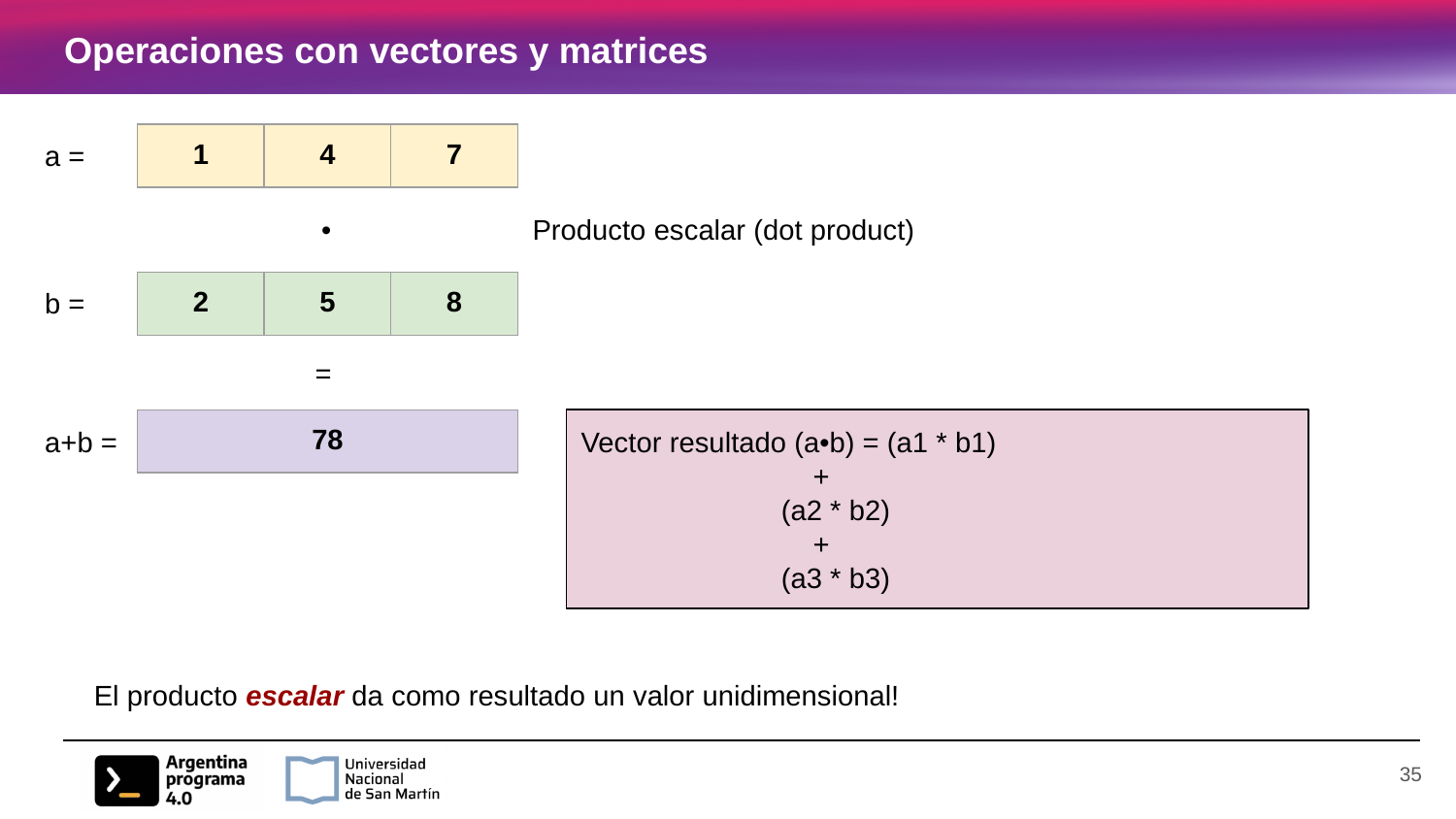

# Operaciones con vectores y matrices
a =
| 1 | 4 | 7 |
| --- | --- | --- |
•
Producto escalar (dot product)
b =
| 2 | 5 | 8 |
| --- | --- | --- |
=
a+b =
| 78 |  |  |
| --- | --- | --- |
Vector resultado (a•b) = (a1 * b1)
                             +
                         (a2 * b2)
                             +
                         (a3 * b3)
El producto escalar da como resultado un valor unidimensional!
35